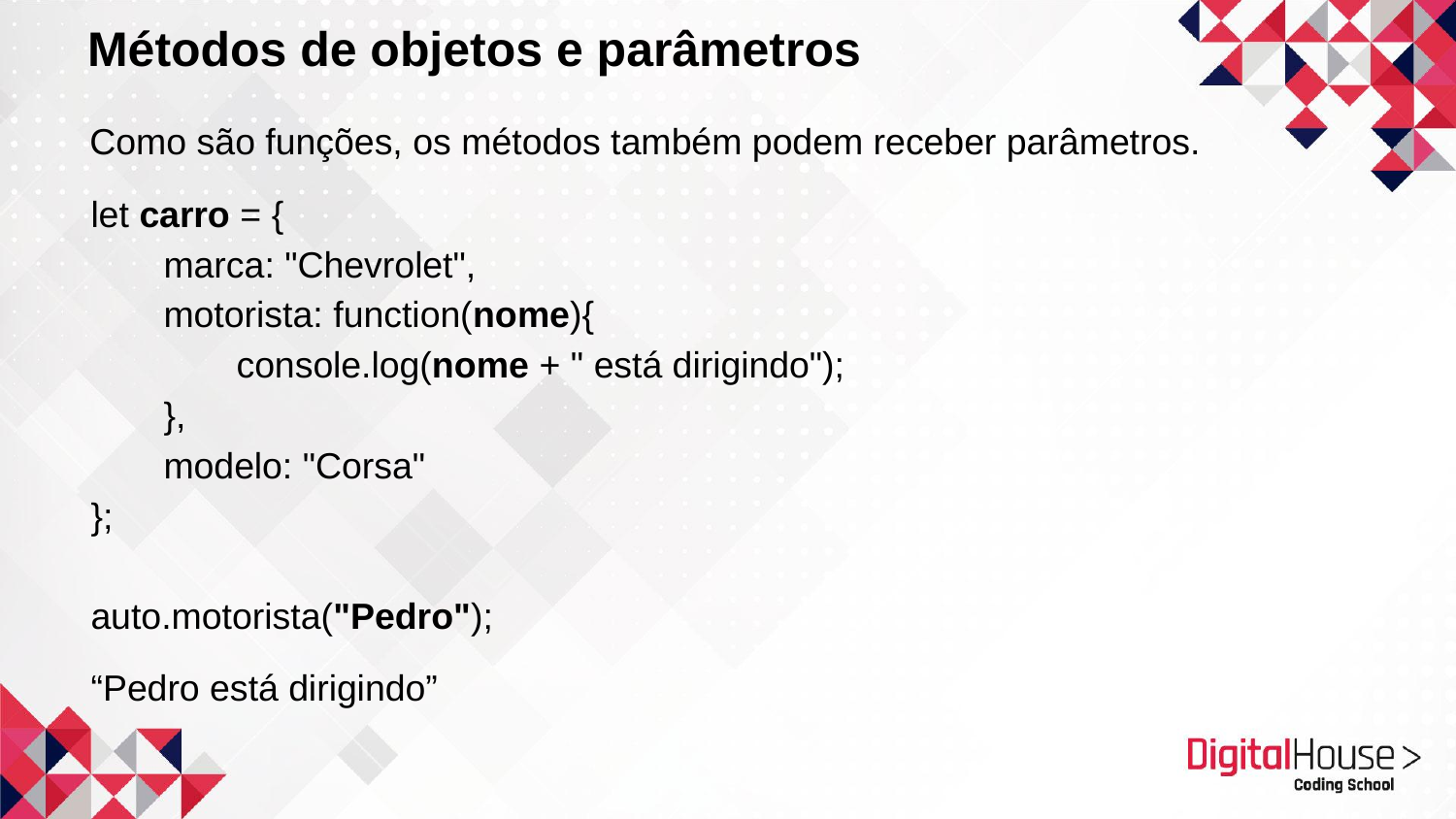

Métodos de objetos e parâmetros
Como são funções, os métodos também podem receber parâmetros.
let carro = {
marca: "Chevrolet",
motorista: function(nome){
console.log(nome + " está dirigindo");
},
modelo: "Corsa"
};

auto.motorista("Pedro");
“Pedro está dirigindo”